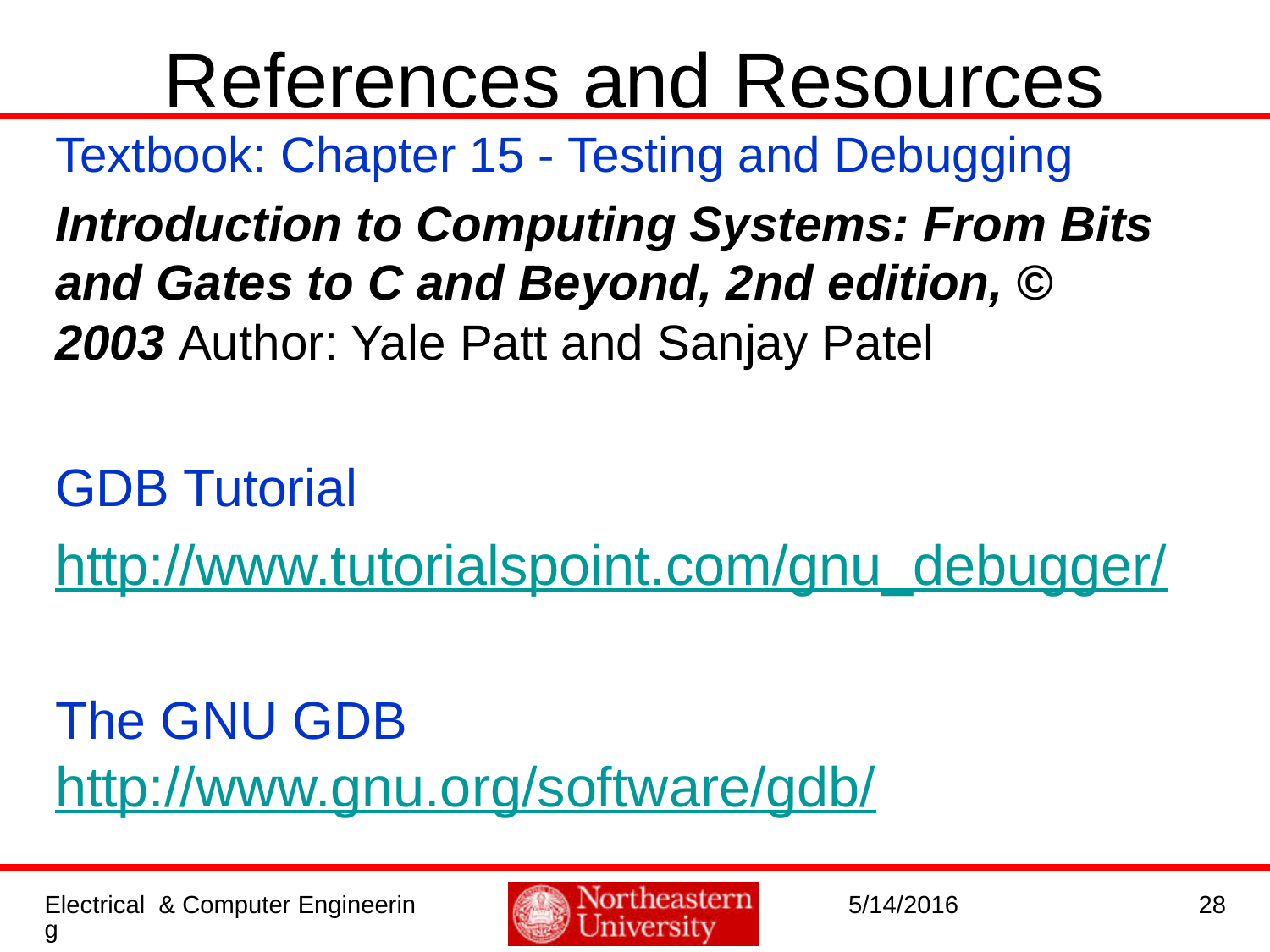

# References and Resources
Textbook: Chapter 15 - Testing and Debugging
Introduction to Computing Systems: From Bits and Gates to C and Beyond, 2nd edition, © 2003 Author: Yale Patt and Sanjay Patel

GDB Tutorial
http://www.tutorialspoint.com/gnu_debugger/

The GNU GDB http://www.gnu.org/software/gdb/

Electrical  & Computer Engineering
5/14/2016
28